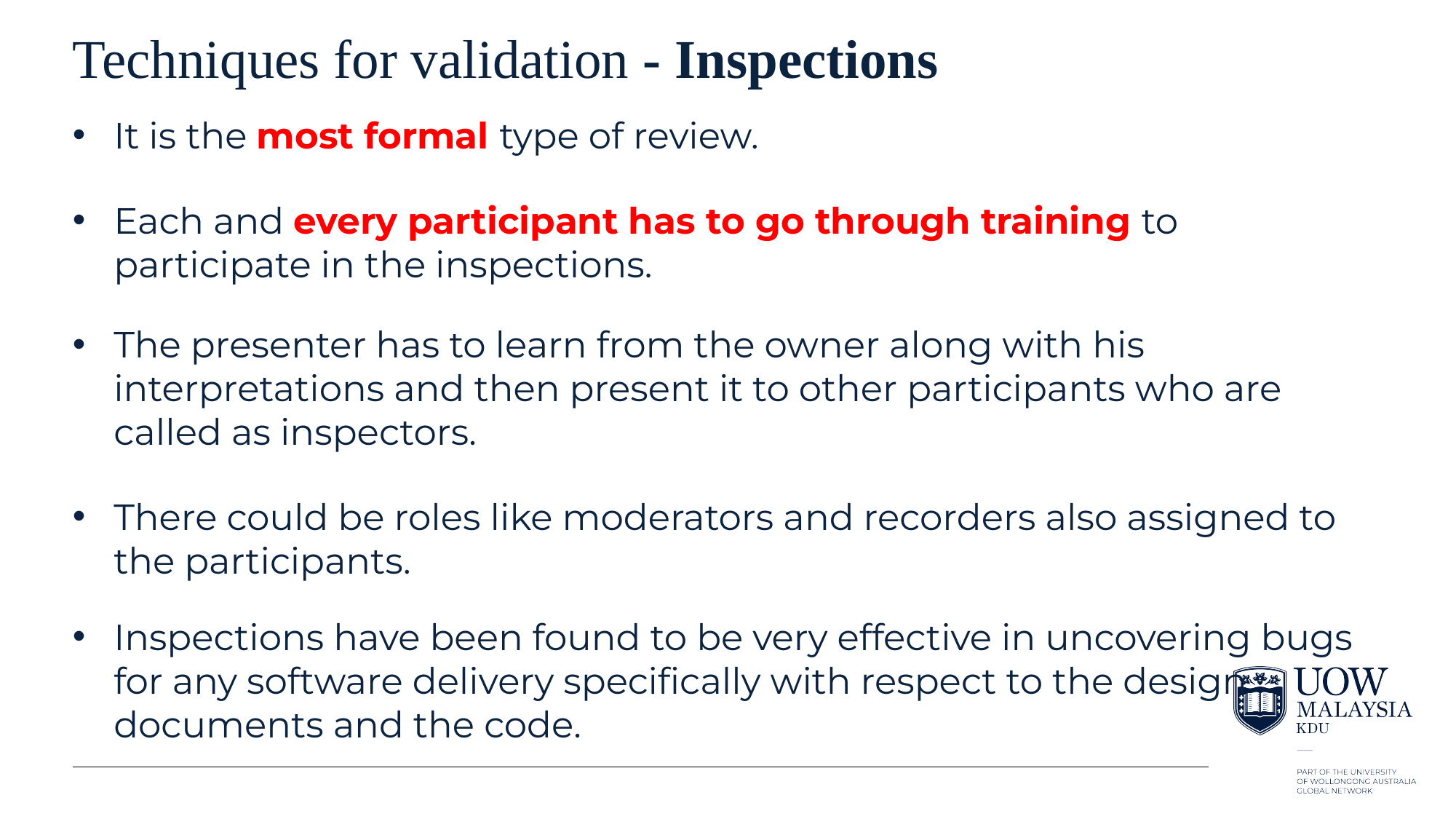

# Techniques for validation - Inspections
It is the most formal type of review.

Each and every participant has to go through training to participate in the inspections.

The presenter has to learn from the owner along with his interpretations and then present it to other participants who are called as inspectors.

There could be roles like moderators and recorders also assigned to the participants.

Inspections have been found to be very effective in uncovering bugs for any software delivery specifically with respect to the design documents and the code.